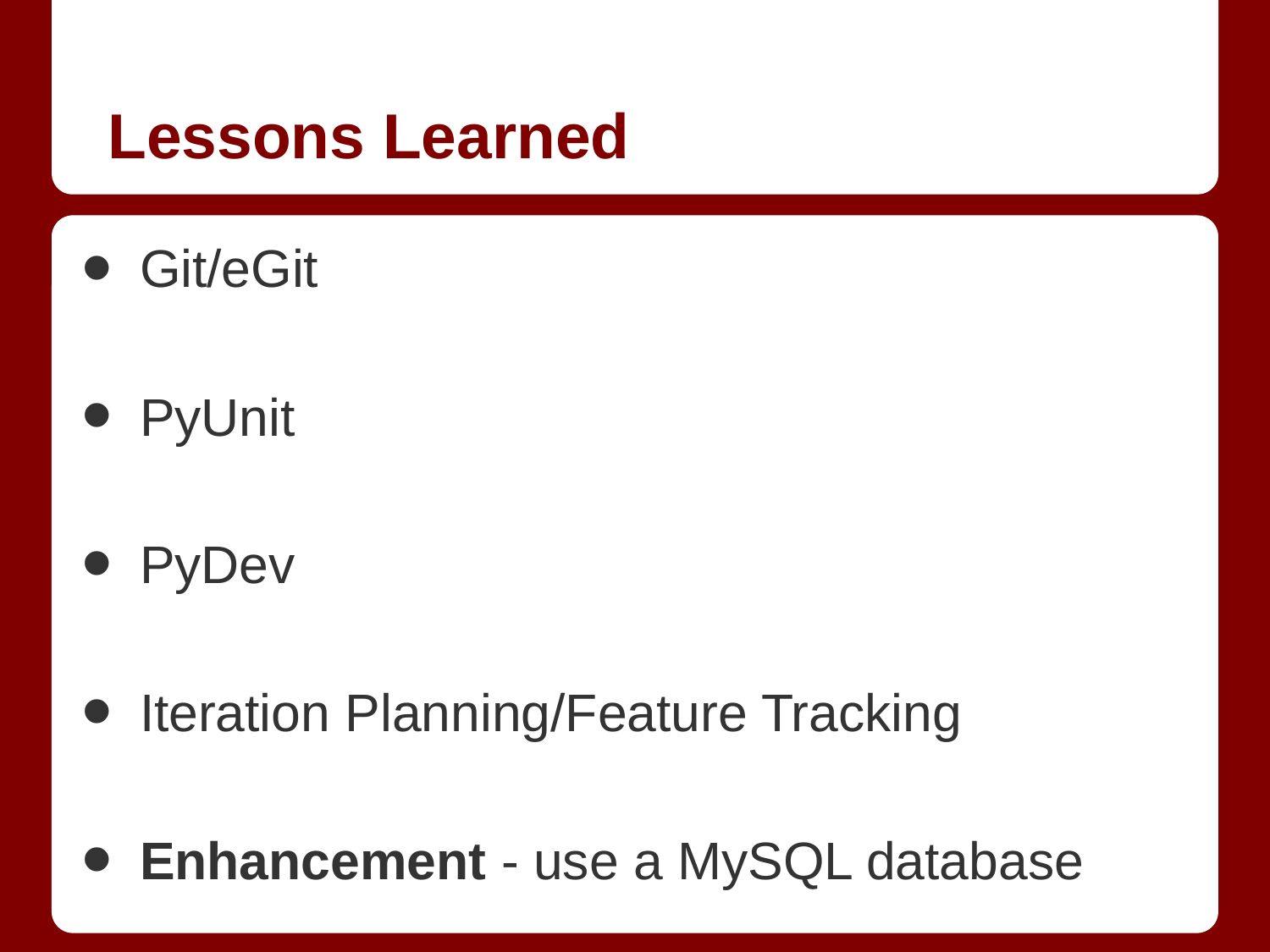

# Lessons Learned
Git/eGit

PyUnit

PyDev

Iteration Planning/Feature Tracking

Enhancement - use a MySQL database